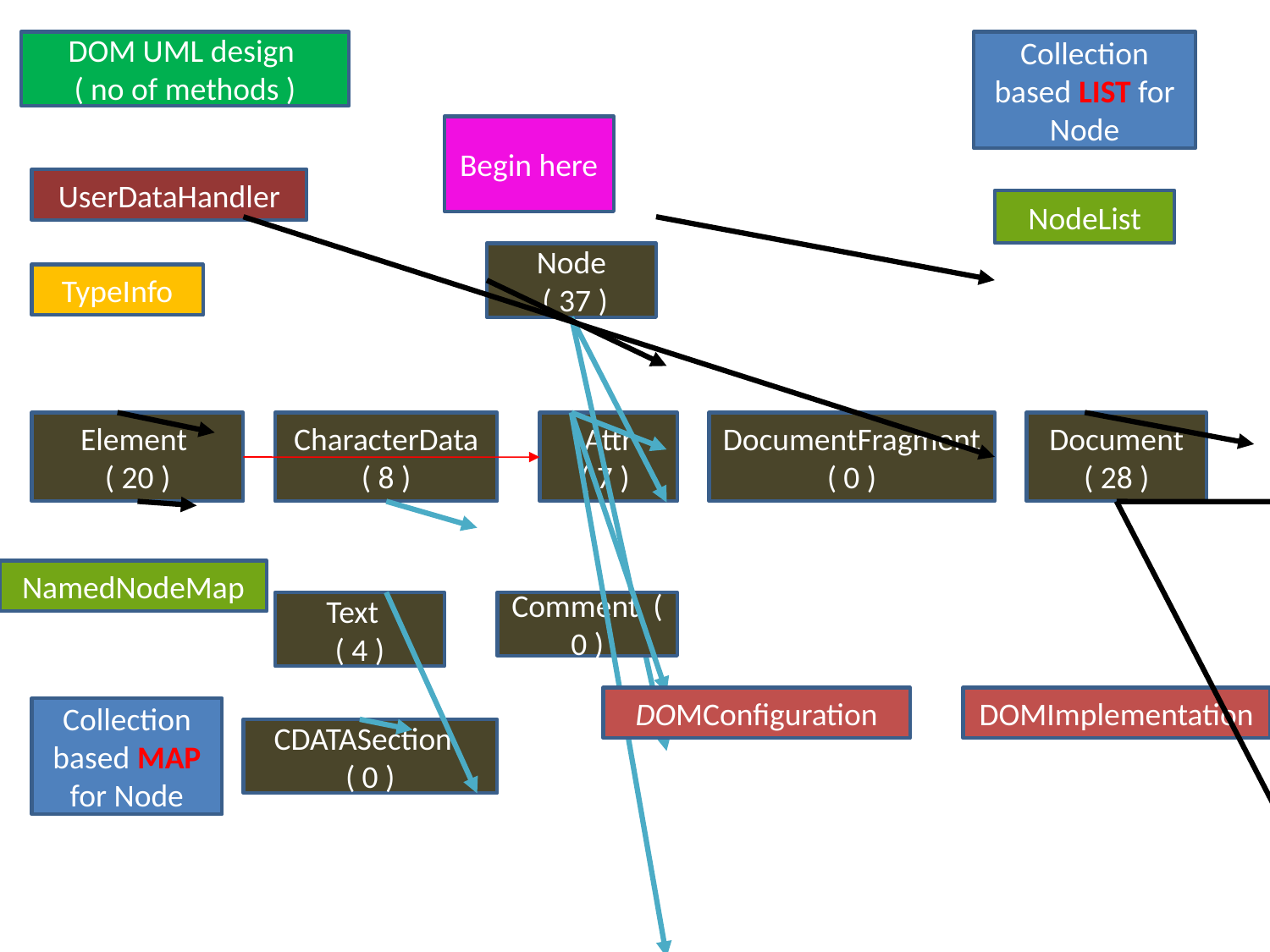

DOM UML design
( no of methods )
Collection based LIST for Node
Begin here
UserDataHandler
NodeList

Node
 ( 37 )
TypeInfo

Element
( 20 )

CharacterData
( 8 )
Attr
( 7 )

DocumentFragment ( 0 )
Document
( 28 )

NamedNodeMap
Text
( 4 )

Comment  ( 0 )
DOMConfiguration
DOMImplementation
Collection based MAP for Node
CDATASection
( 0 )